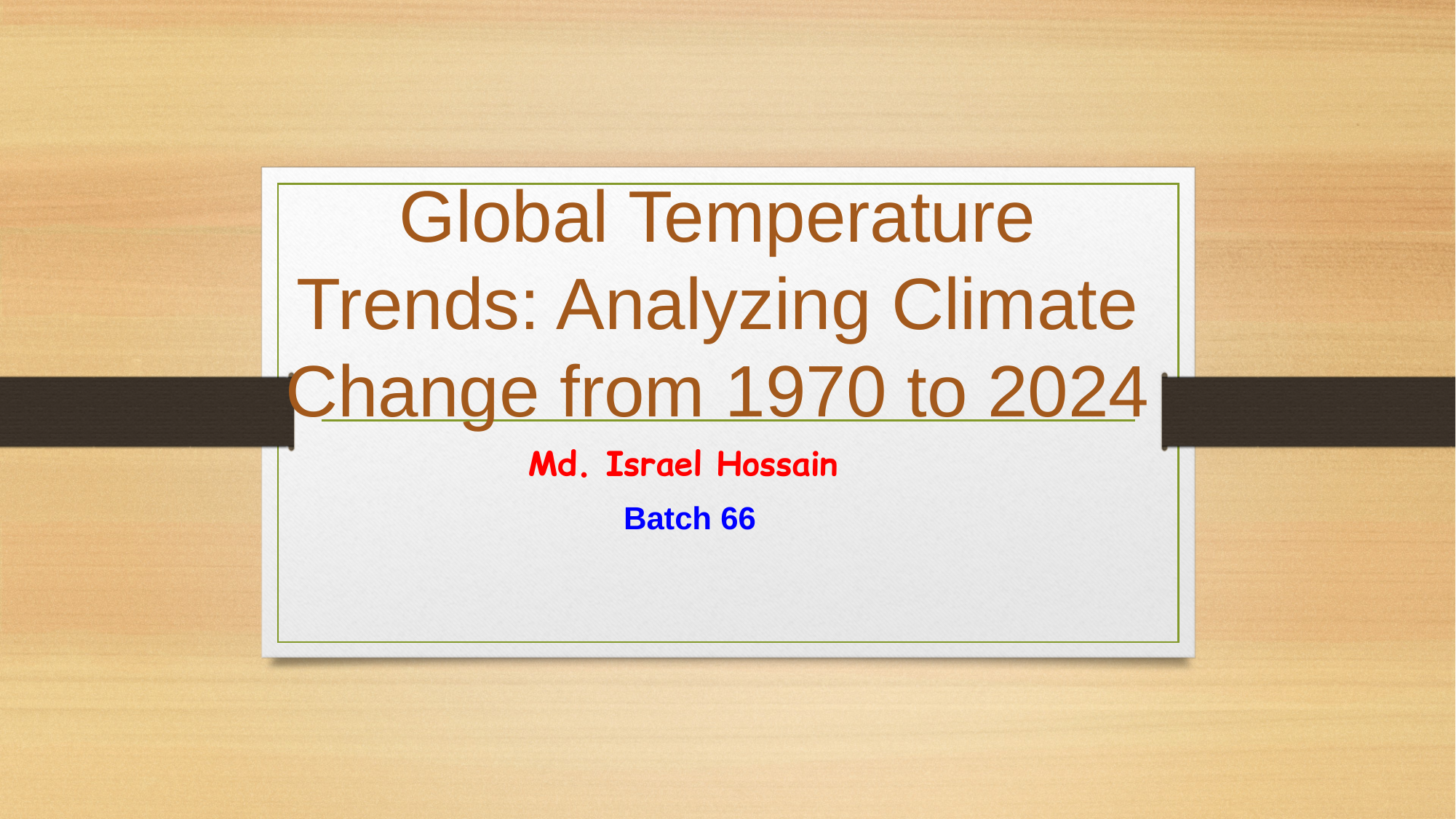

# Global Temperature Trends: Analyzing Climate Change from 1970 to 2024
Md. Israel Hossain
Batch 66